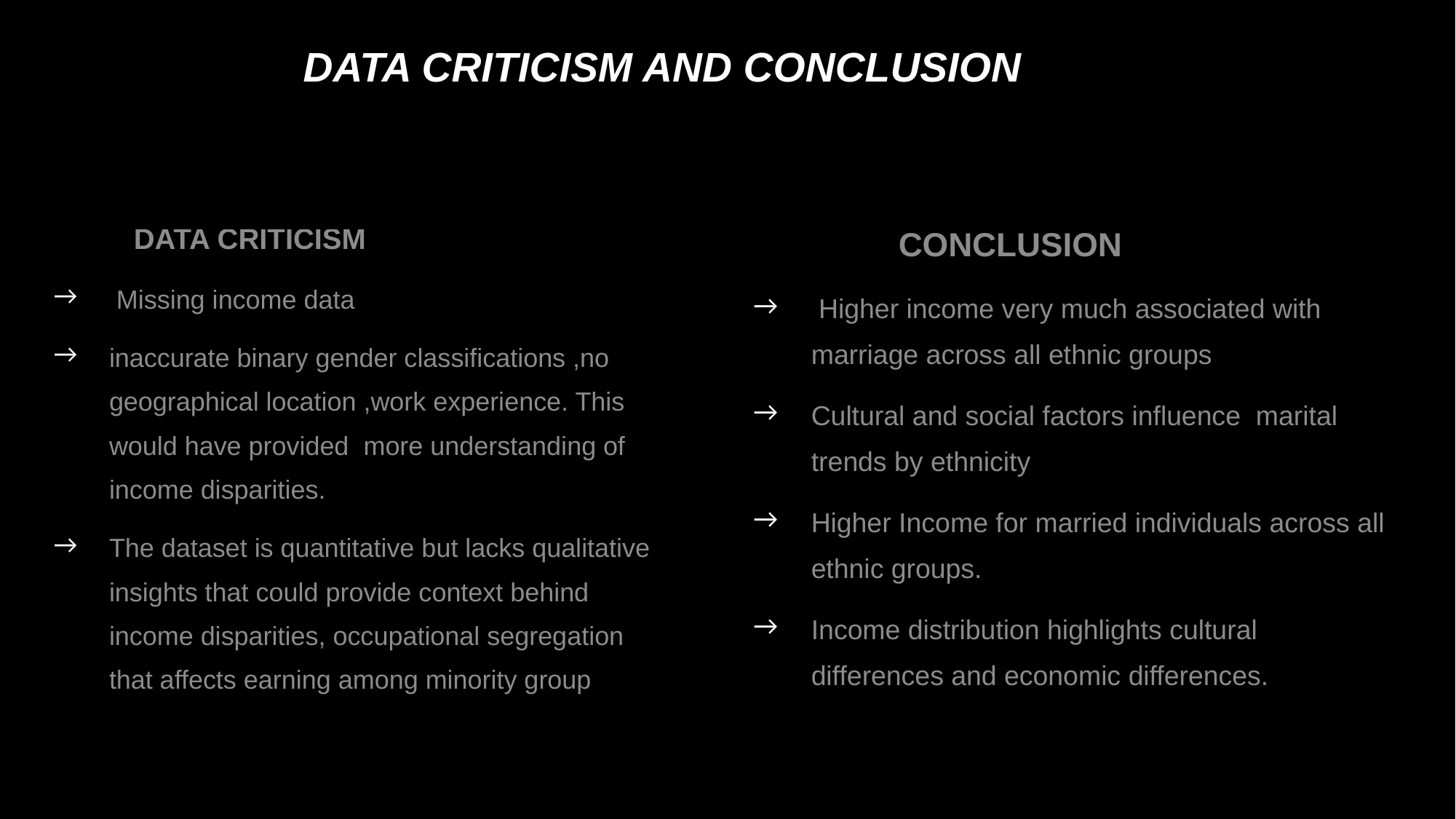

# DATA CRITICISM AND CONCLUSION

           DATA CRITICISM
 Missing income data
inaccurate binary gender classifications ,no geographical location ,work experience. This would have provided  more understanding of income disparities.
The dataset is quantitative but lacks qualitative insights that could provide context behind income disparities, occupational segregation  that affects earning among minority group

                   CONCLUSION
 Higher income very much associated with marriage across all ethnic groups
Cultural and social factors influence  marital trends by ethnicity
Higher Income for married individuals across all ethnic groups.
Income distribution highlights cultural differences and economic differences.